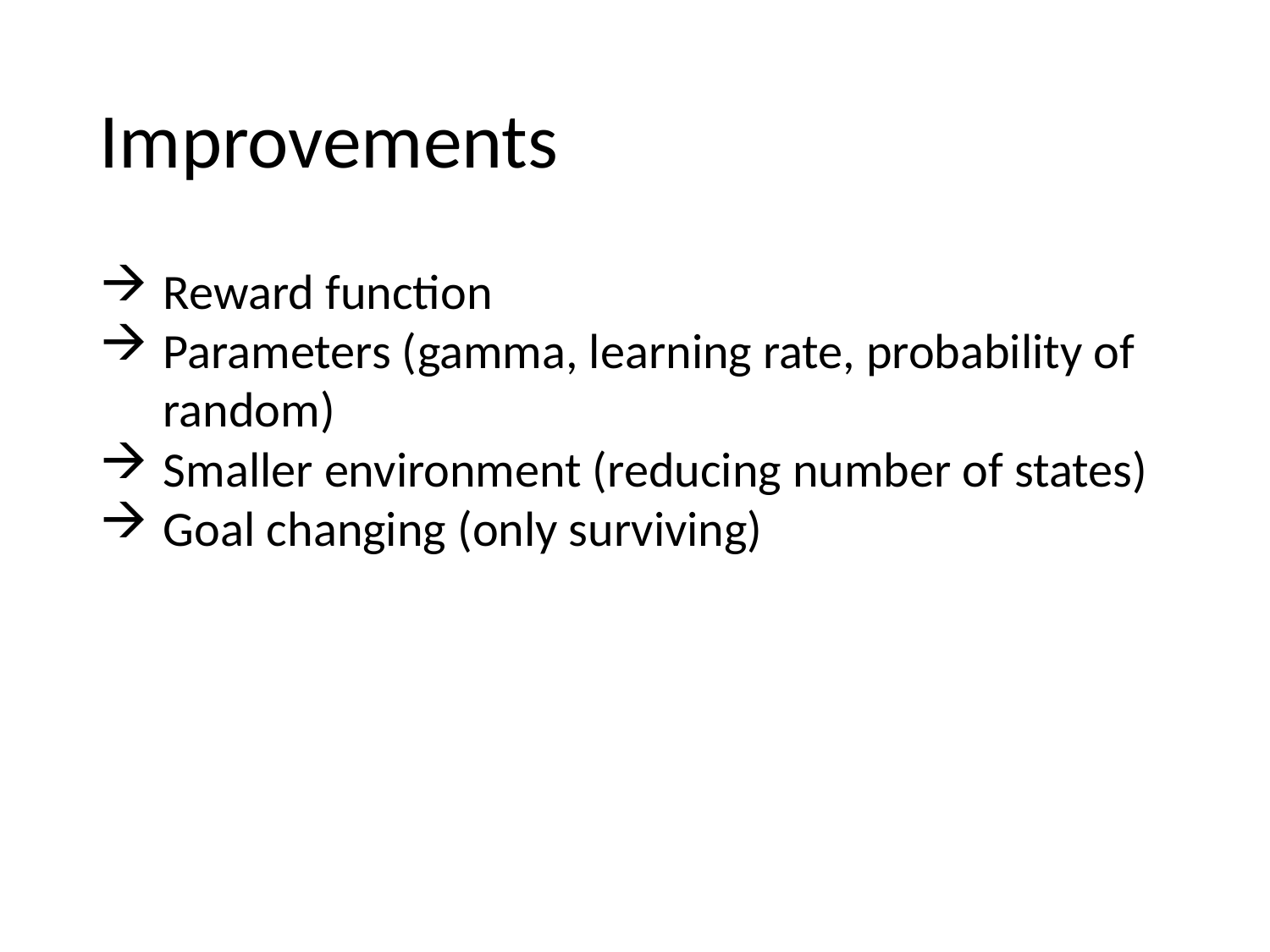

Improvements
Reward function
Parameters (gamma, learning rate, probability of random)
Smaller environment (reducing number of states)
Goal changing (only surviving)